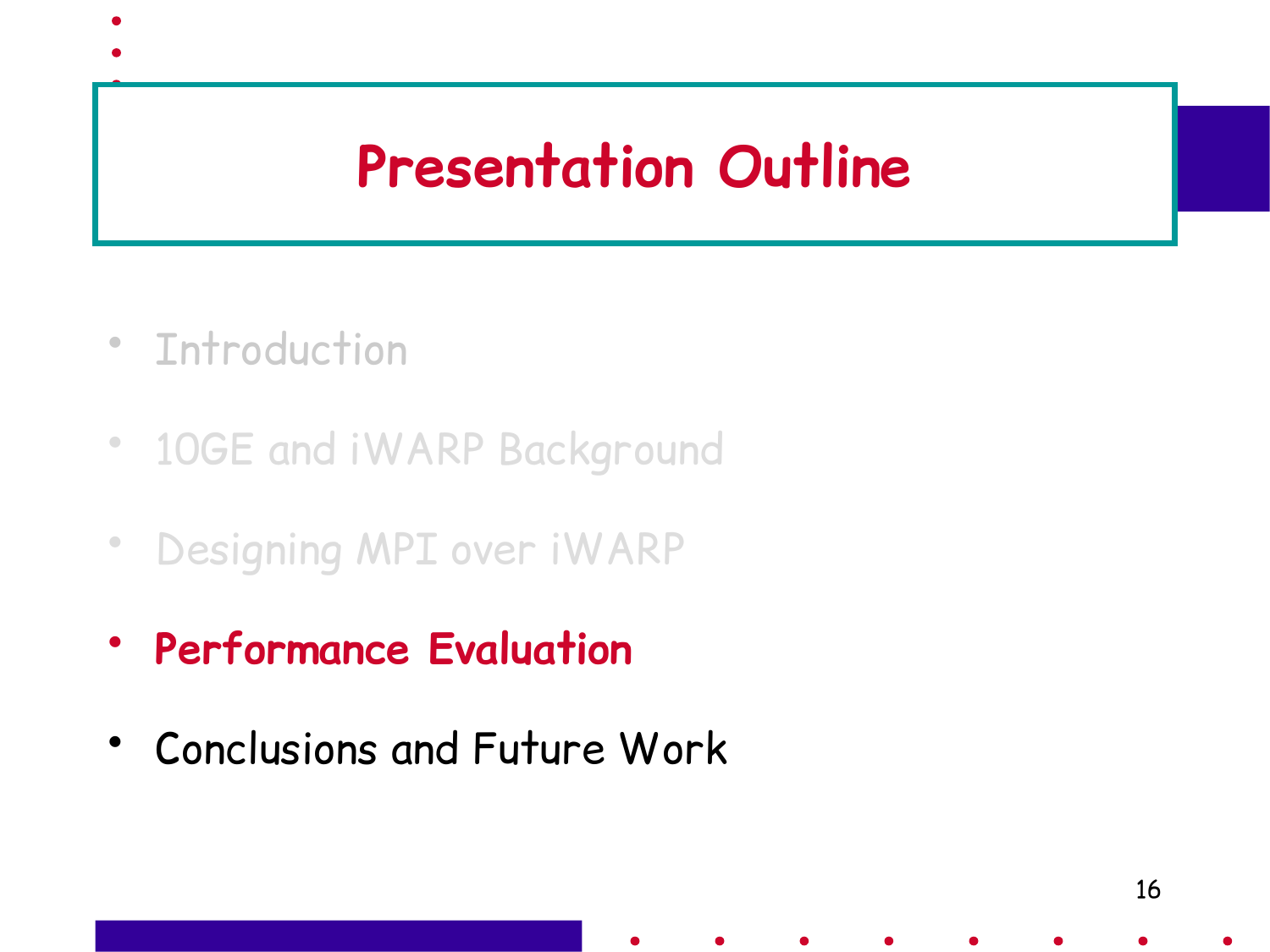

# Presentation Outline
Introduction
10GE and iWARP Background
Designing MPI over iWARP
Performance Evaluation
Conclusions and Future Work
16